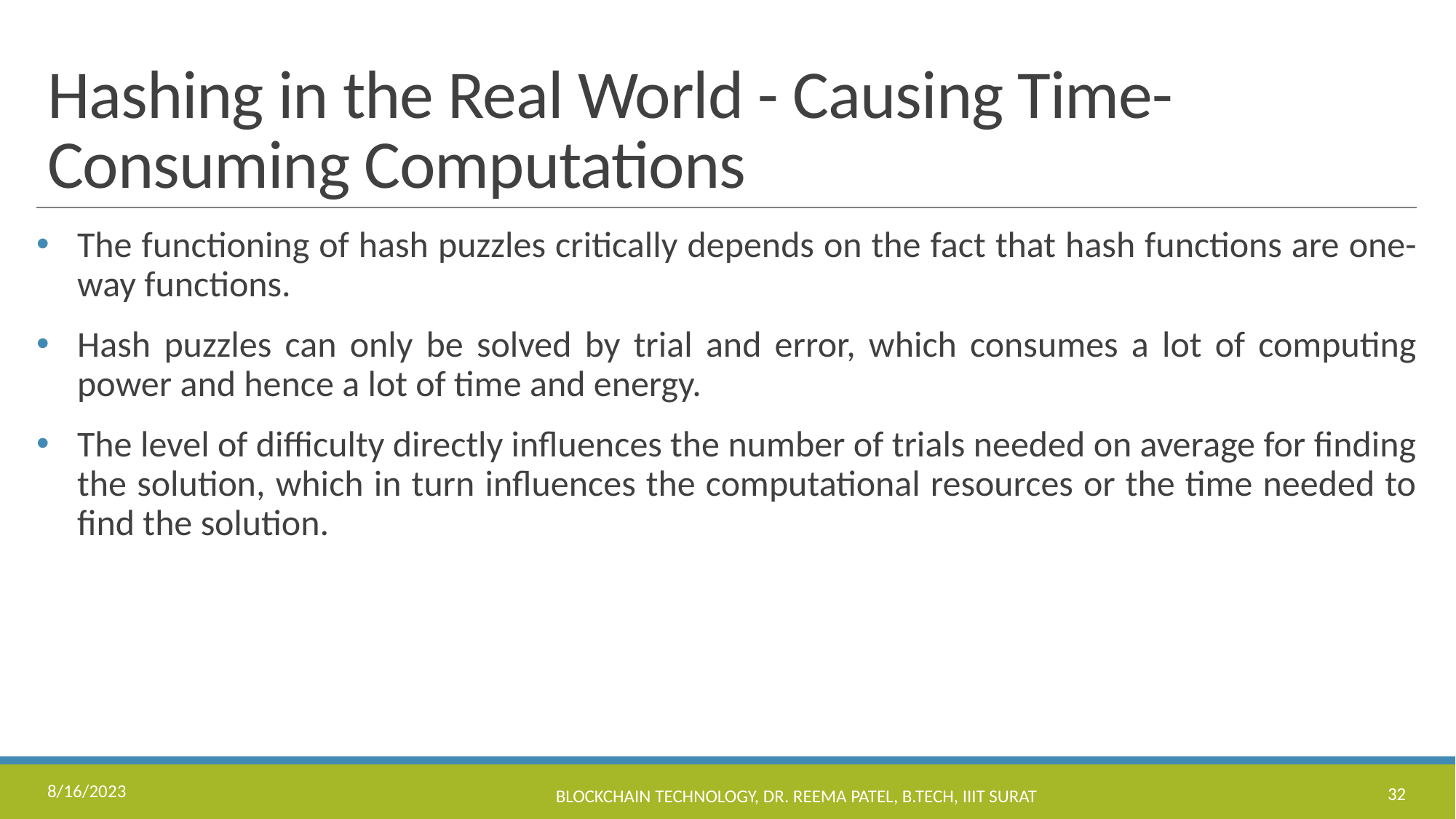

# Hashing in the Real World - Causing Time-Consuming Computations
The functioning of hash puzzles critically depends on the fact that hash functions are one-way functions.
Hash puzzles can only be solved by trial and error, which consumes a lot of computing power and hence a lot of time and energy.
The level of difficulty directly influences the number of trials needed on average for finding the solution, which in turn influences the computational resources or the time needed to find the solution.
8/16/2023
Blockchain Technology, Dr. Reema Patel, B.Tech, IIIT Surat
32